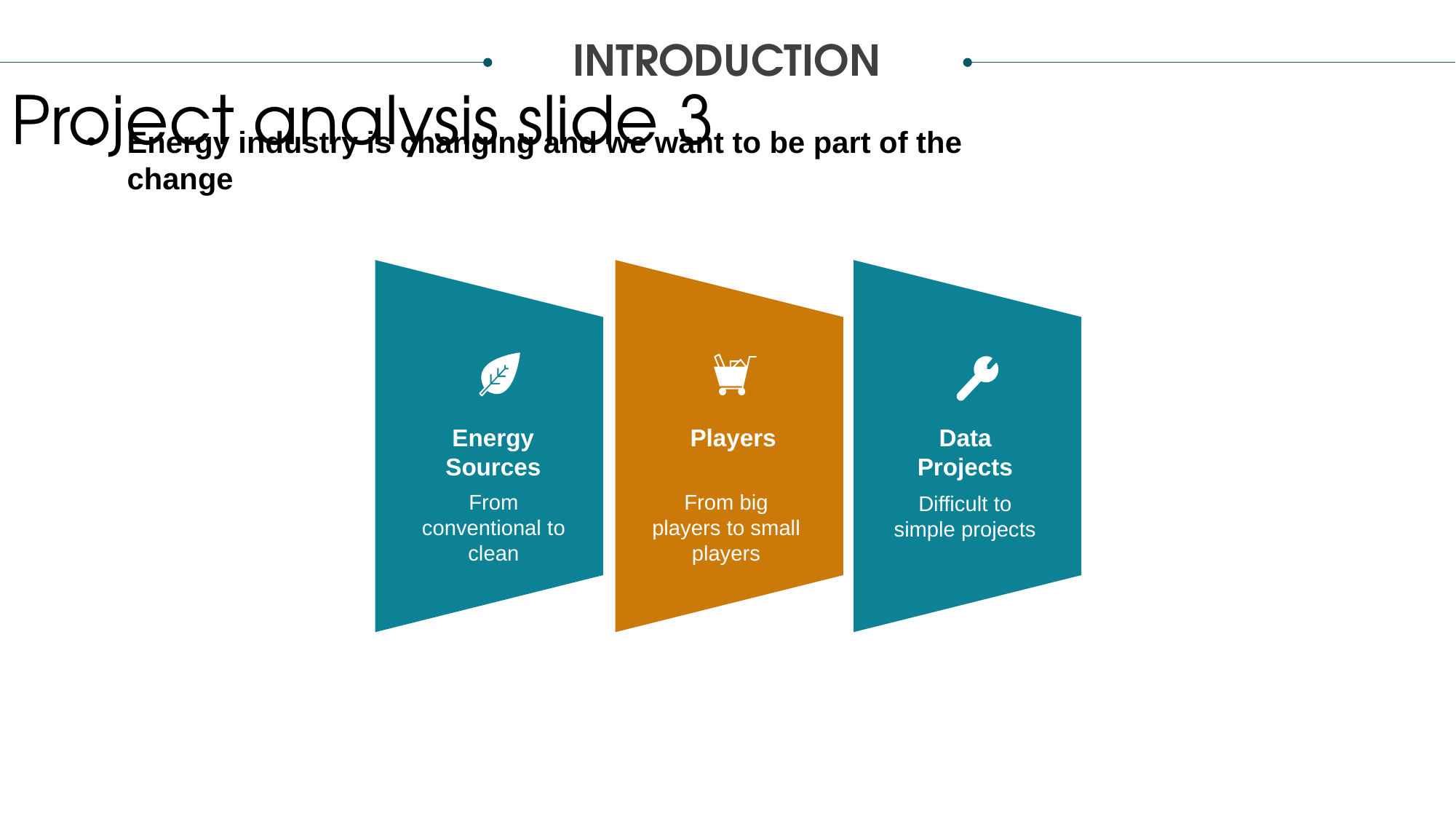

INTRODUCTION
Project analysis slide 3
Energy industry is changing and we want to be part of the change

Energy Sources
Players
Data Projects
From conventional to clean
From big players to small players
Difficult to simple projects